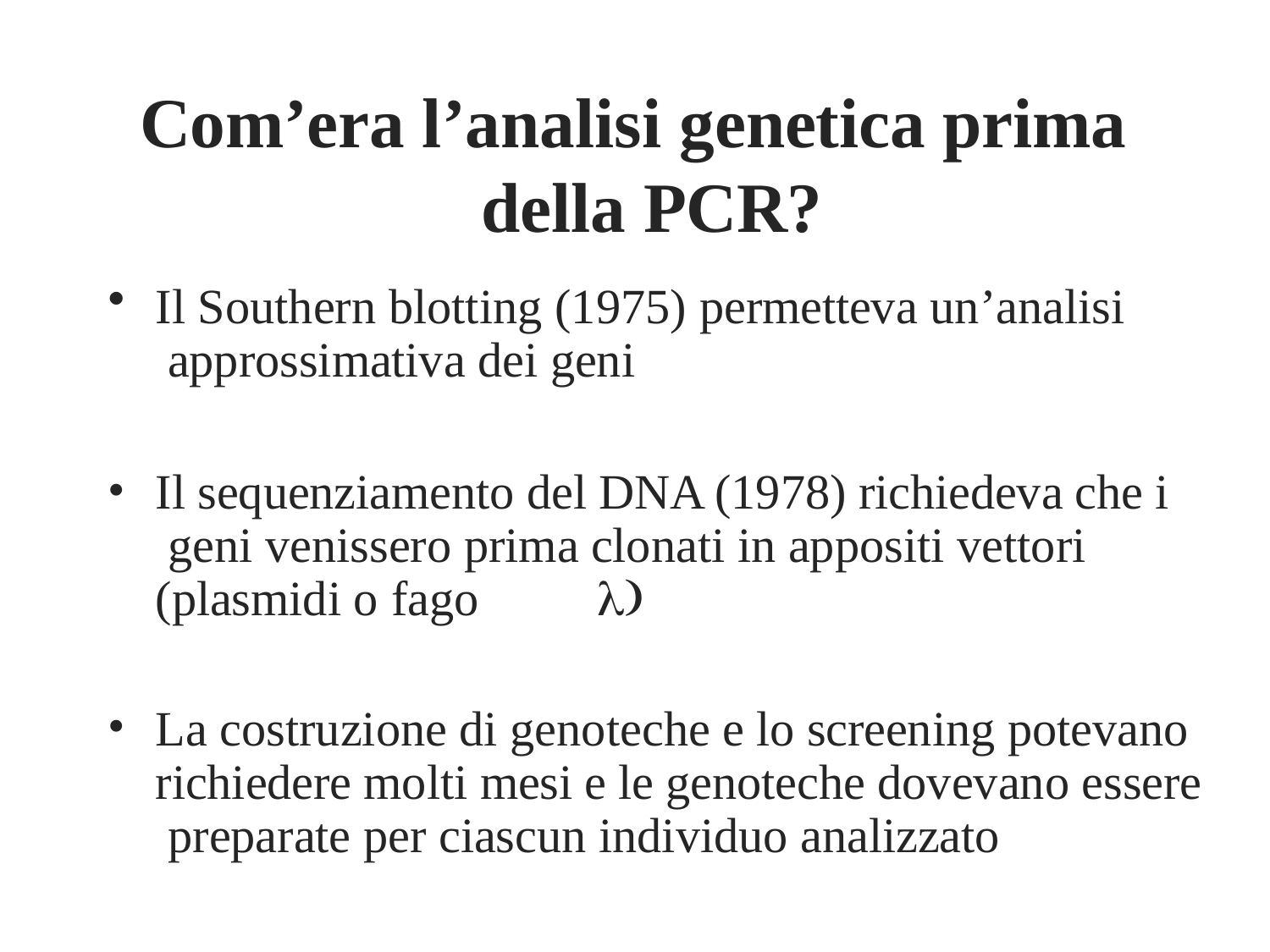

# Com’era l’analisi genetica prima  della PCR?
Il Southern blotting (1975) permetteva un’analisi  approssimativa dei geni

Il sequenziamento del DNA (1978) richiedeva che i  geni venissero prima clonati in appositi vettori  (plasmidi o fago	λ)

La costruzione di genoteche e lo screening potevano  richiedere molti mesi e le genoteche dovevano essere  preparate per ciascun individuo analizzato